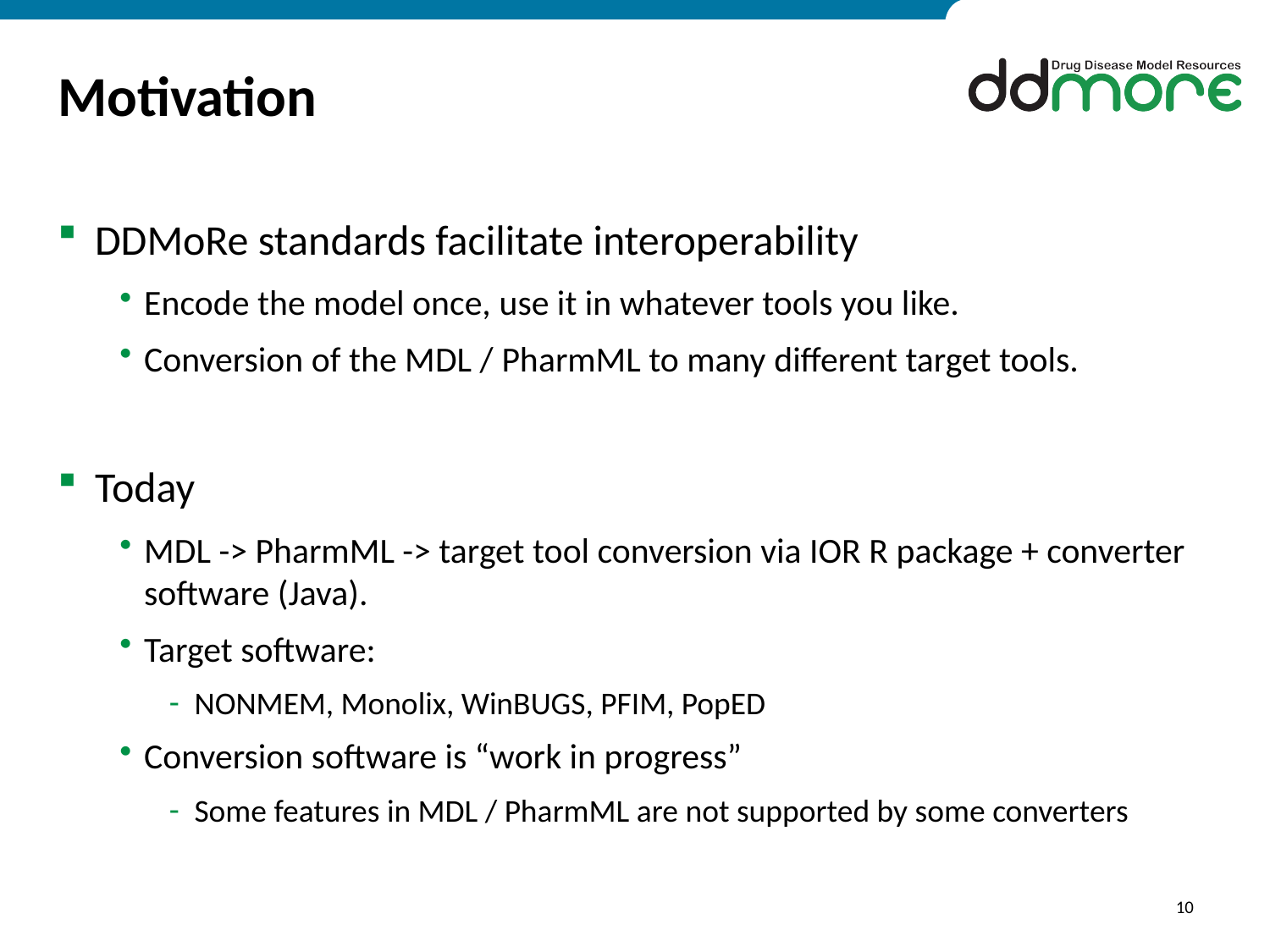

# Motivation
DDMoRe standards facilitate interoperability
Encode the model once, use it in whatever tools you like.
Conversion of the MDL / PharmML to many different target tools.

Today
MDL -> PharmML -> target tool conversion via IOR R package + converter software (Java).
Target software:
NONMEM, Monolix, WinBUGS, PFIM, PopED
Conversion software is “work in progress”
Some features in MDL / PharmML are not supported by some converters
10